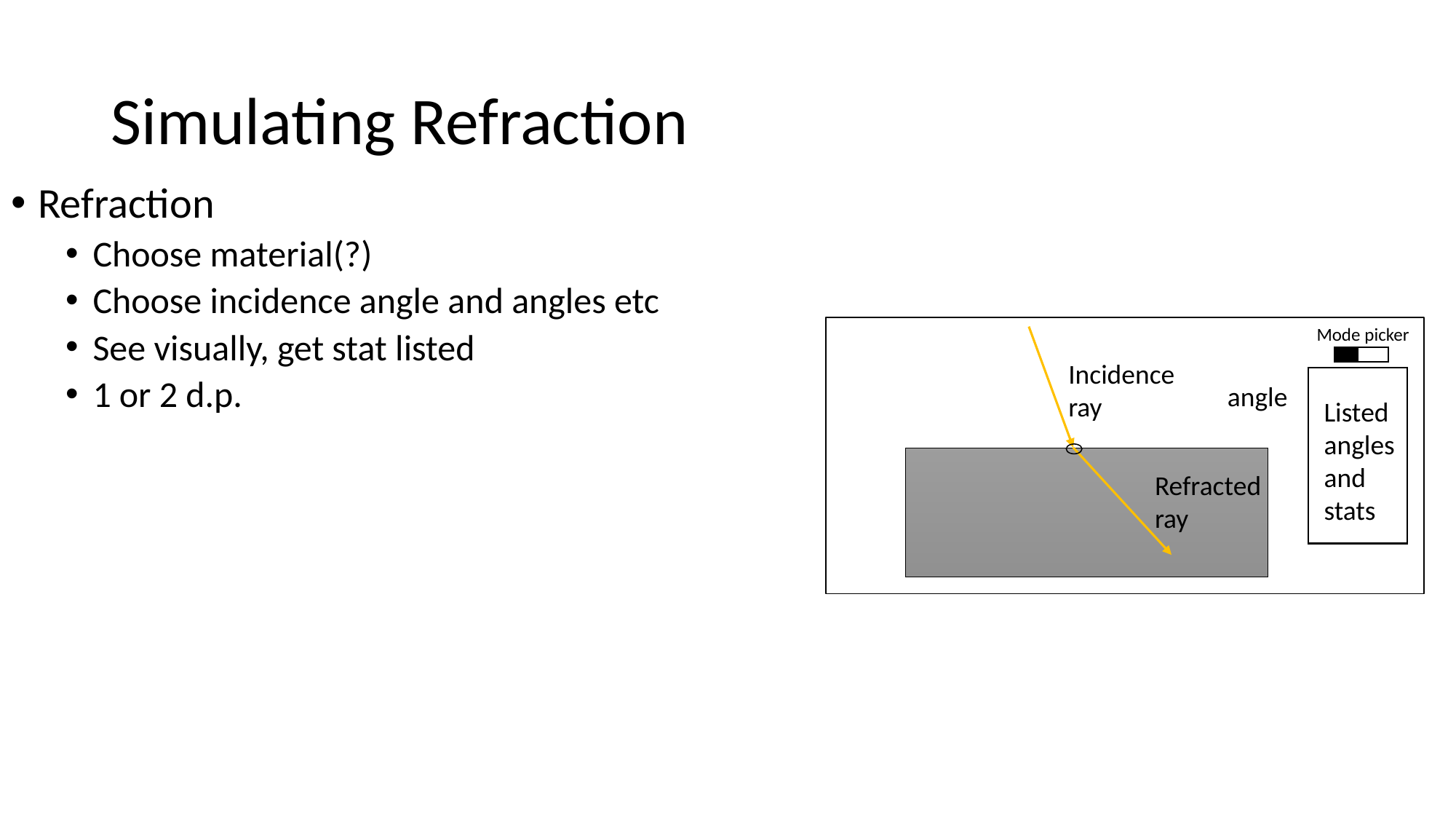

# Simulating Refraction
Refraction
Choose material(?)
Choose incidence angle and angles etc
See visually, get stat listed
1 or 2 d.p.

Mode picker

Incidence ray

angle
Listed angles and stats

Refracted ray